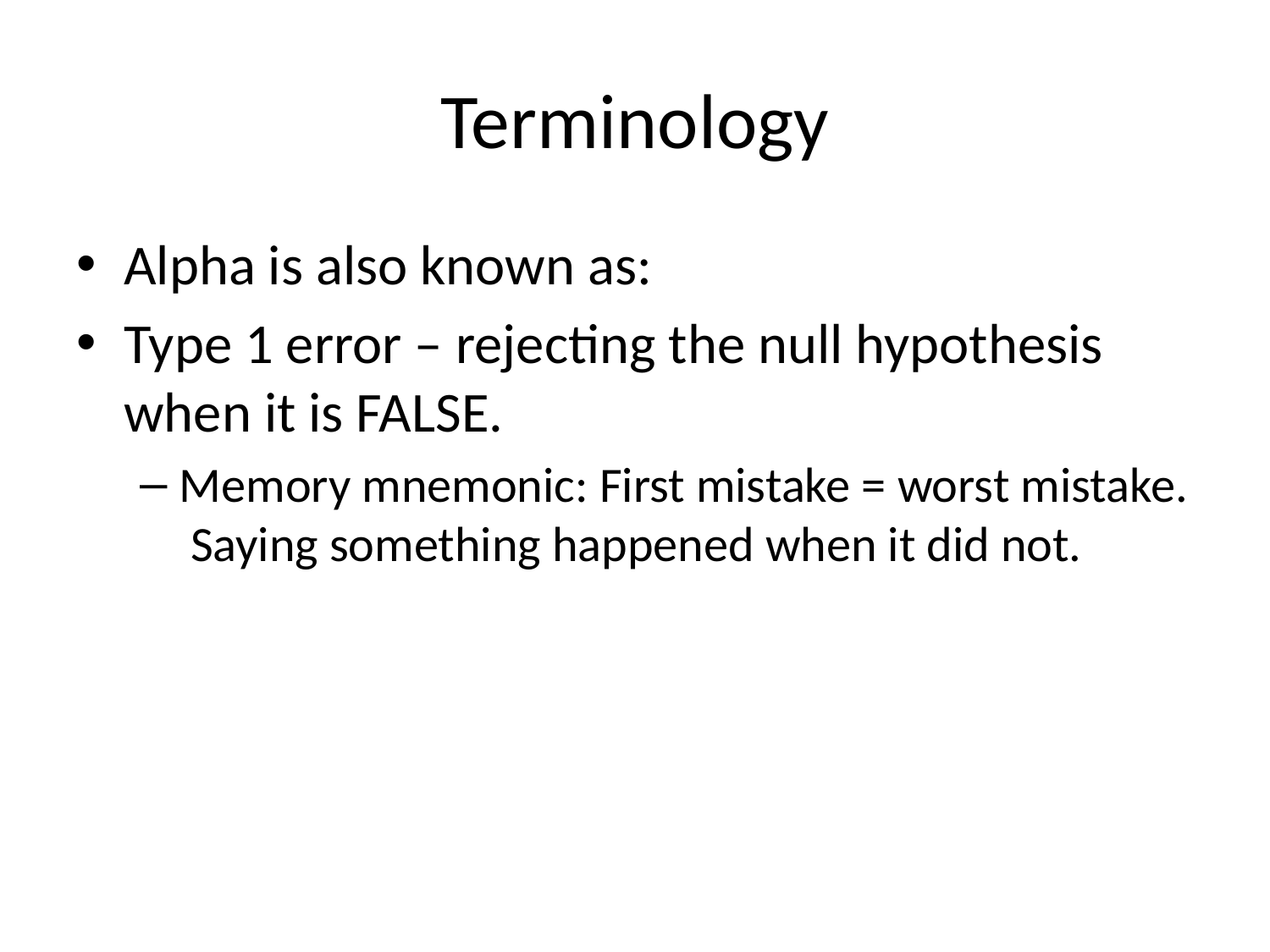

# Terminology
Alpha is also known as:
Type 1 error – rejecting the null hypothesis when it is FALSE.
Memory mnemonic: First mistake = worst mistake.  Saying something happened when it did not.